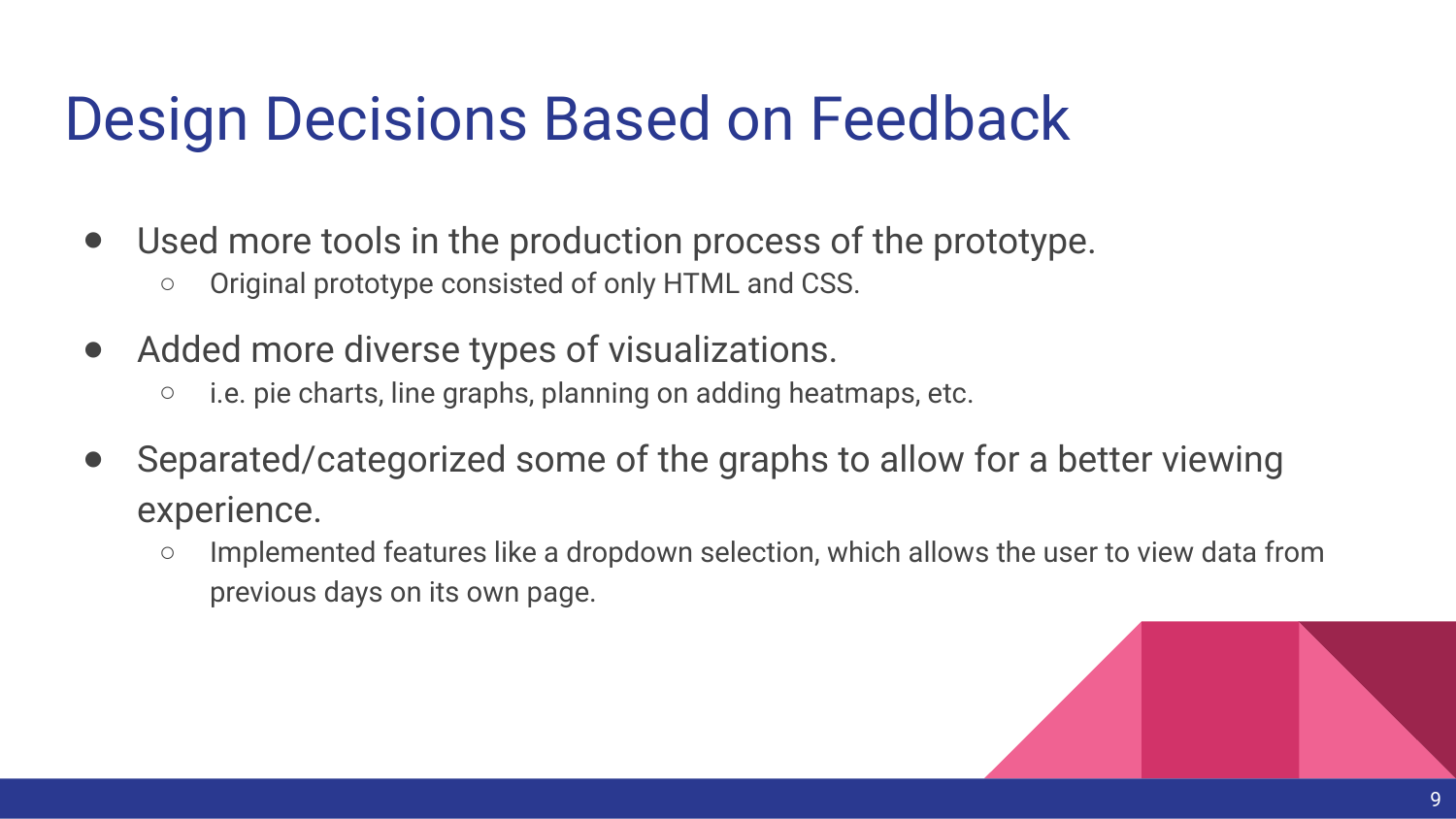

# Design Decisions Based on Feedback
Used more tools in the production process of the prototype.
Original prototype consisted of only HTML and CSS.
Added more diverse types of visualizations.
i.e. pie charts, line graphs, planning on adding heatmaps, etc.
Separated/categorized some of the graphs to allow for a better viewing experience.
Implemented features like a dropdown selection, which allows the user to view data from previous days on its own page.
9